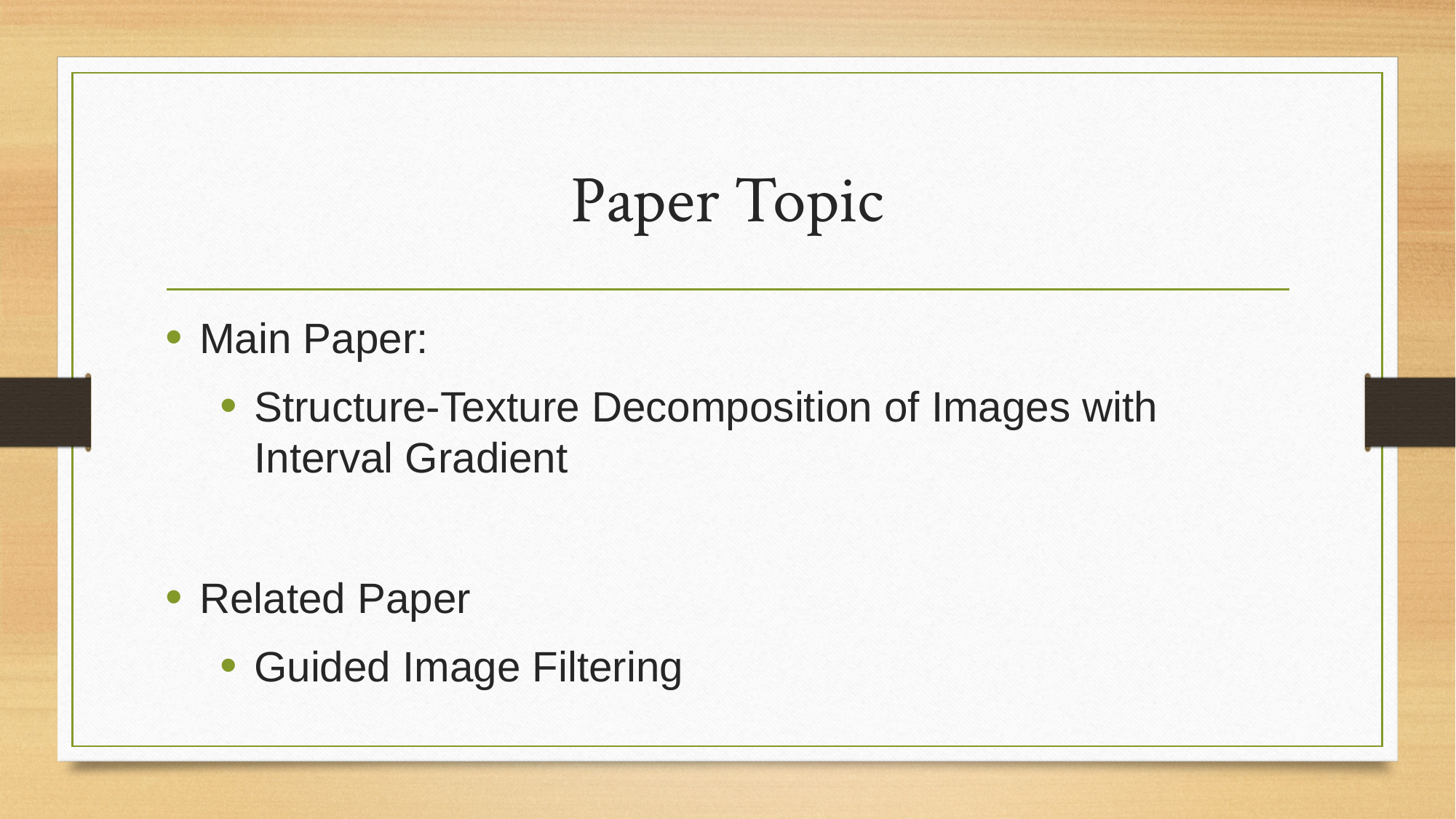

# Paper Topic
Main Paper:
Structure-Texture Decomposition of Images with Interval Gradient

Related Paper
Guided Image Filtering